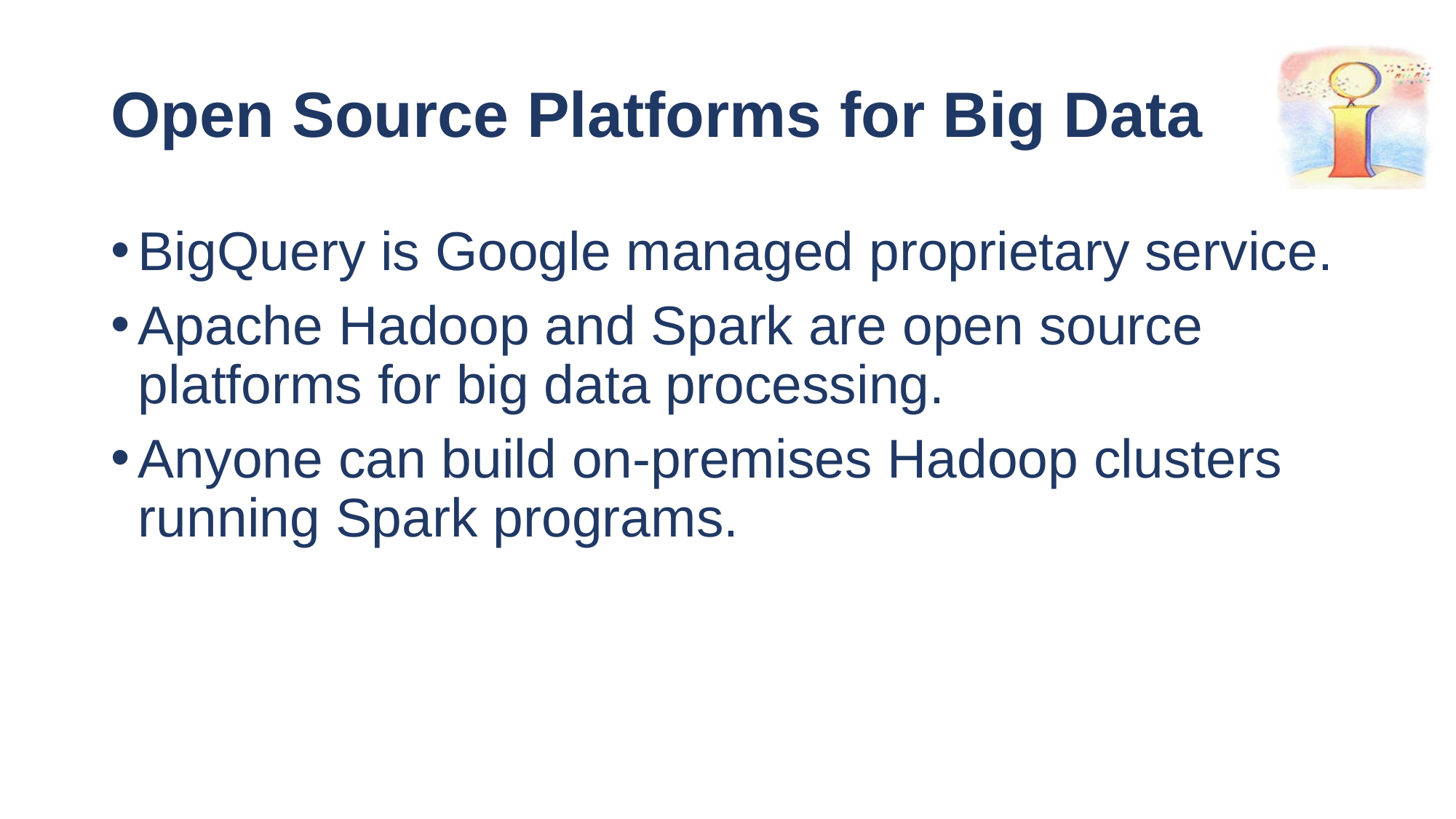

# Open Source Platforms for Big Data
BigQuery is Google managed proprietary service.
Apache Hadoop and Spark are open source platforms for big data processing.
Anyone can build on-premises Hadoop clusters running Spark programs.